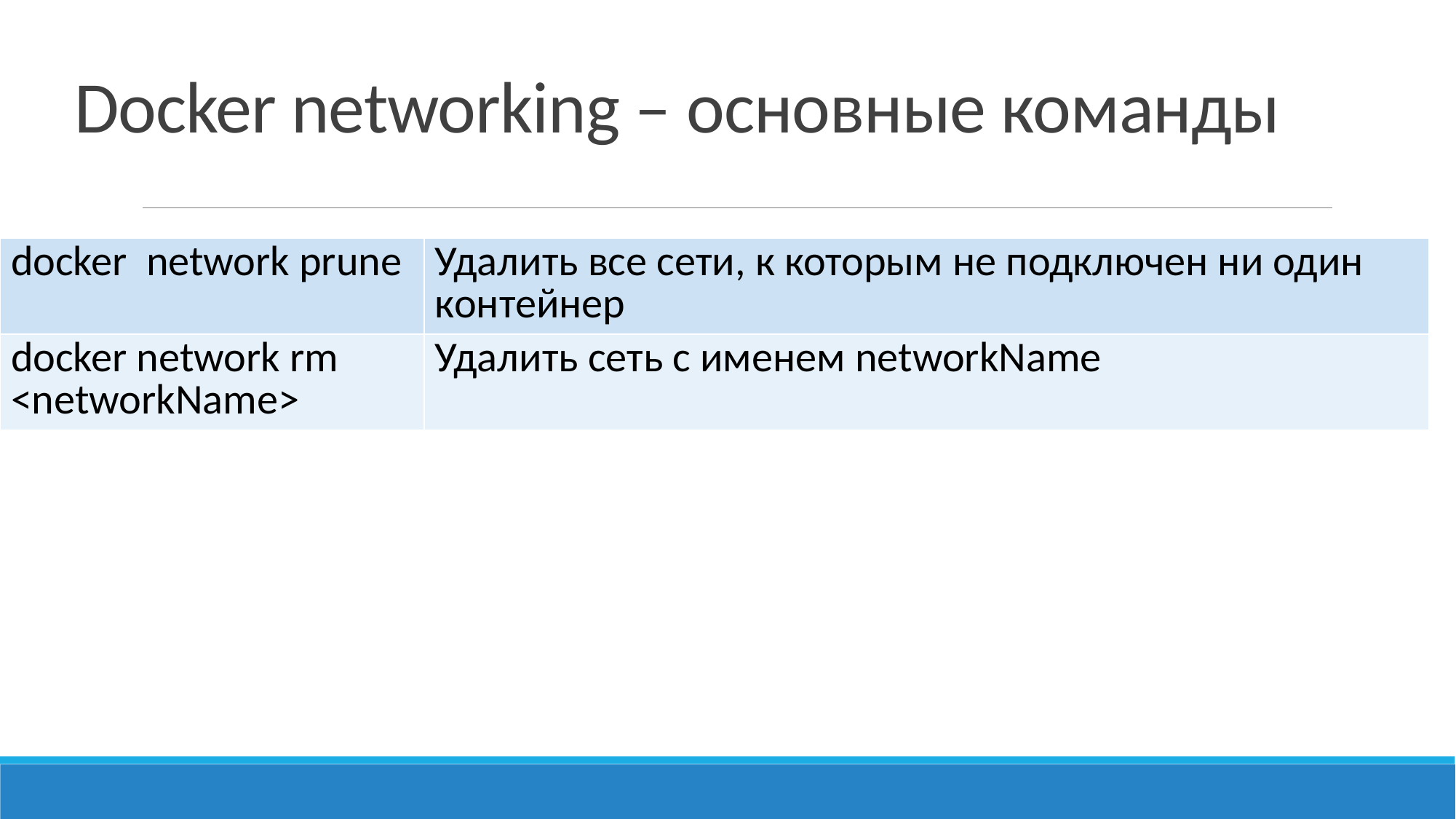

# Docker networking – основные команды
| docker network prune | Удалить все сети, к которым не подключен ни один контейнер |
| --- | --- |
| docker network rm <networkName> | Удалить сеть с именем networkName |